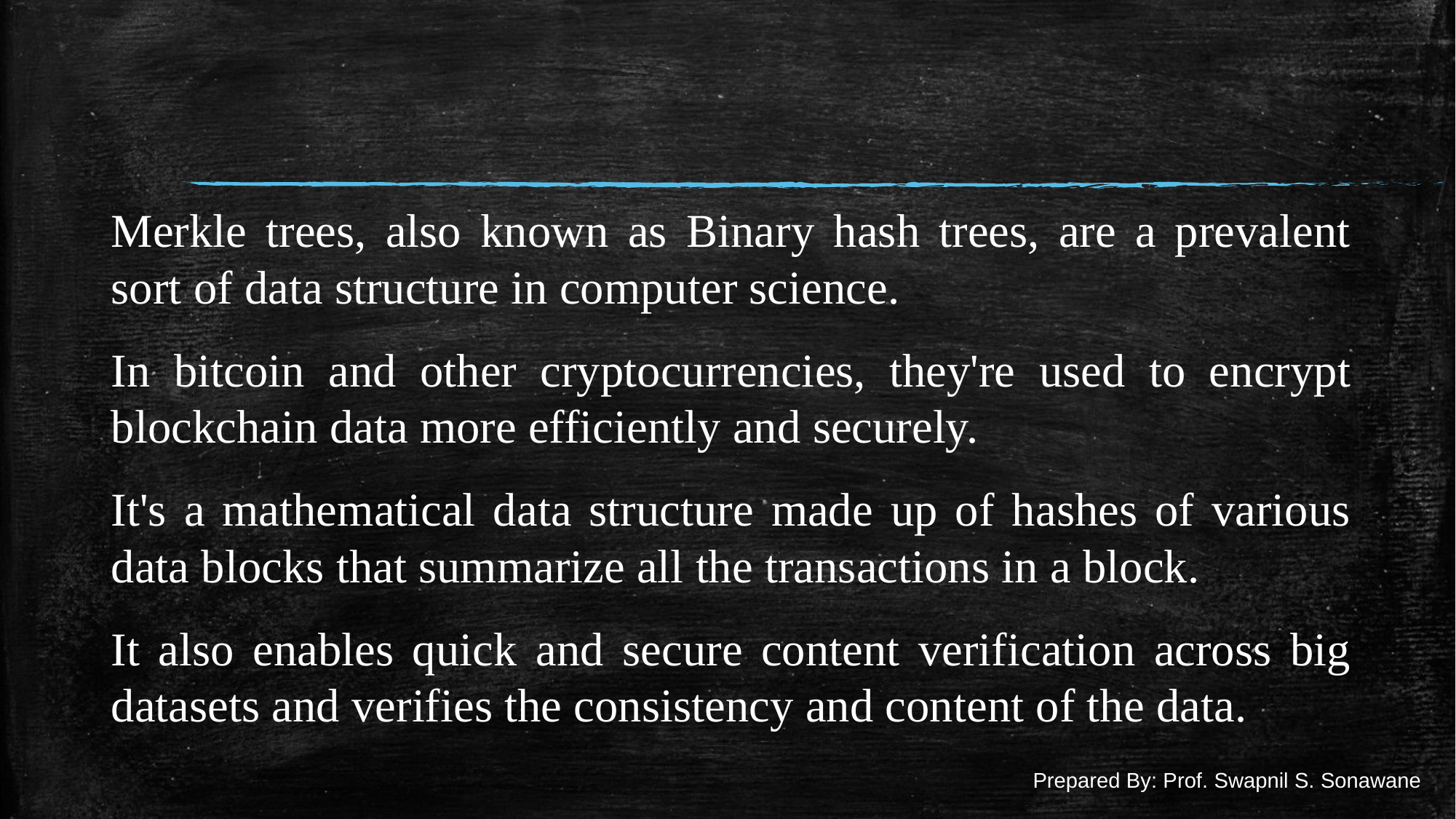

#
Merkle trees, also known as Binary hash trees, are a prevalent sort of data structure in computer science.
In bitcoin and other cryptocurrencies, they're used to encrypt blockchain data more efficiently and securely.
It's a mathematical data structure made up of hashes of various data blocks that summarize all the transactions in a block.
It also enables quick and secure content verification across big datasets and verifies the consistency and content of the data.
Prepared By: Prof. Swapnil S. Sonawane